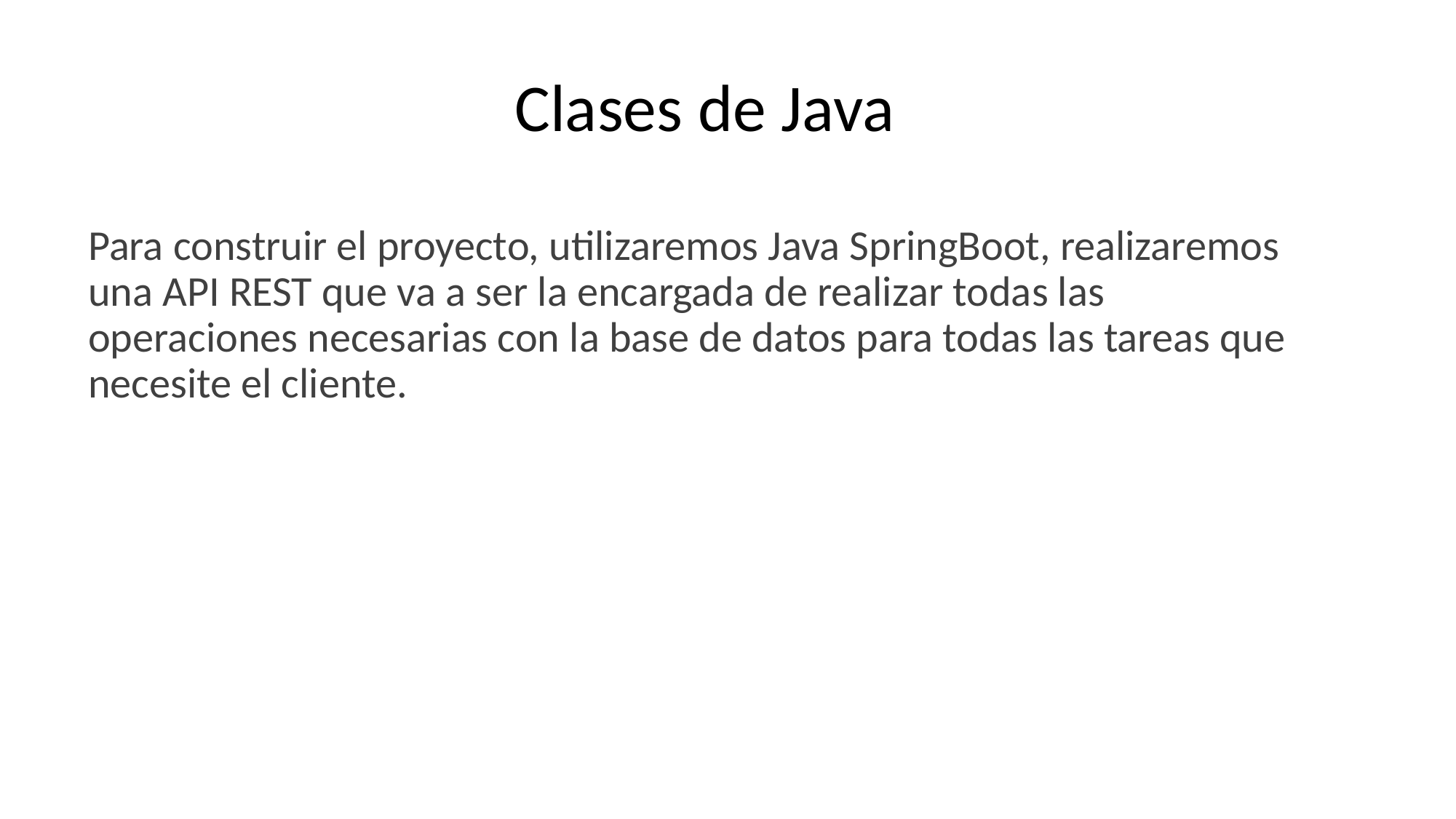

# Clases de Java
Para construir el proyecto, utilizaremos Java SpringBoot, realizaremos una API REST que va a ser la encargada de realizar todas las operaciones necesarias con la base de datos para todas las tareas que necesite el cliente.